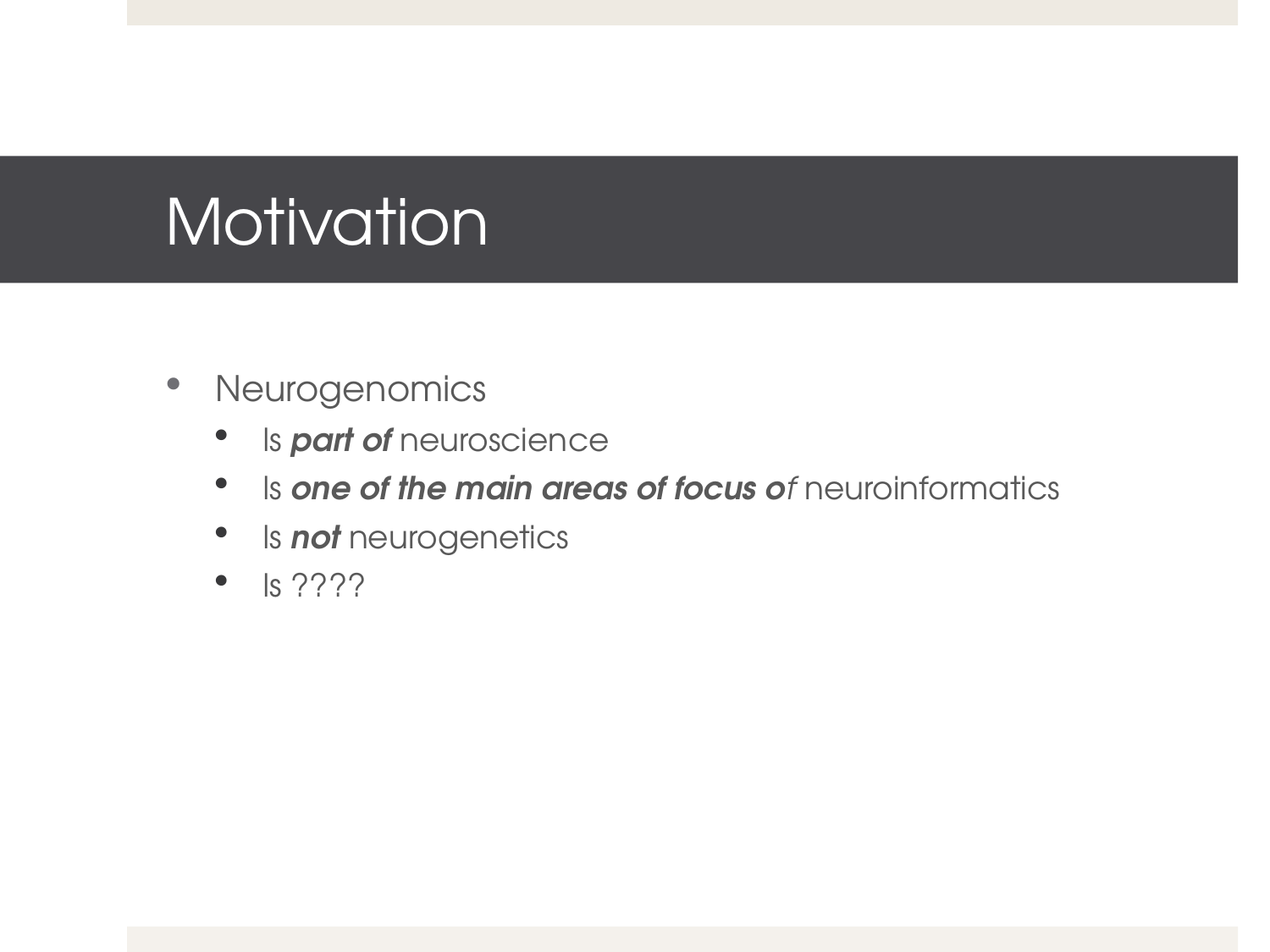

# Motivation
Neurogenomics
Is part of neuroscience
Is one of the main areas of focus of neuroinformatics
Is not neurogenetics
Is ????